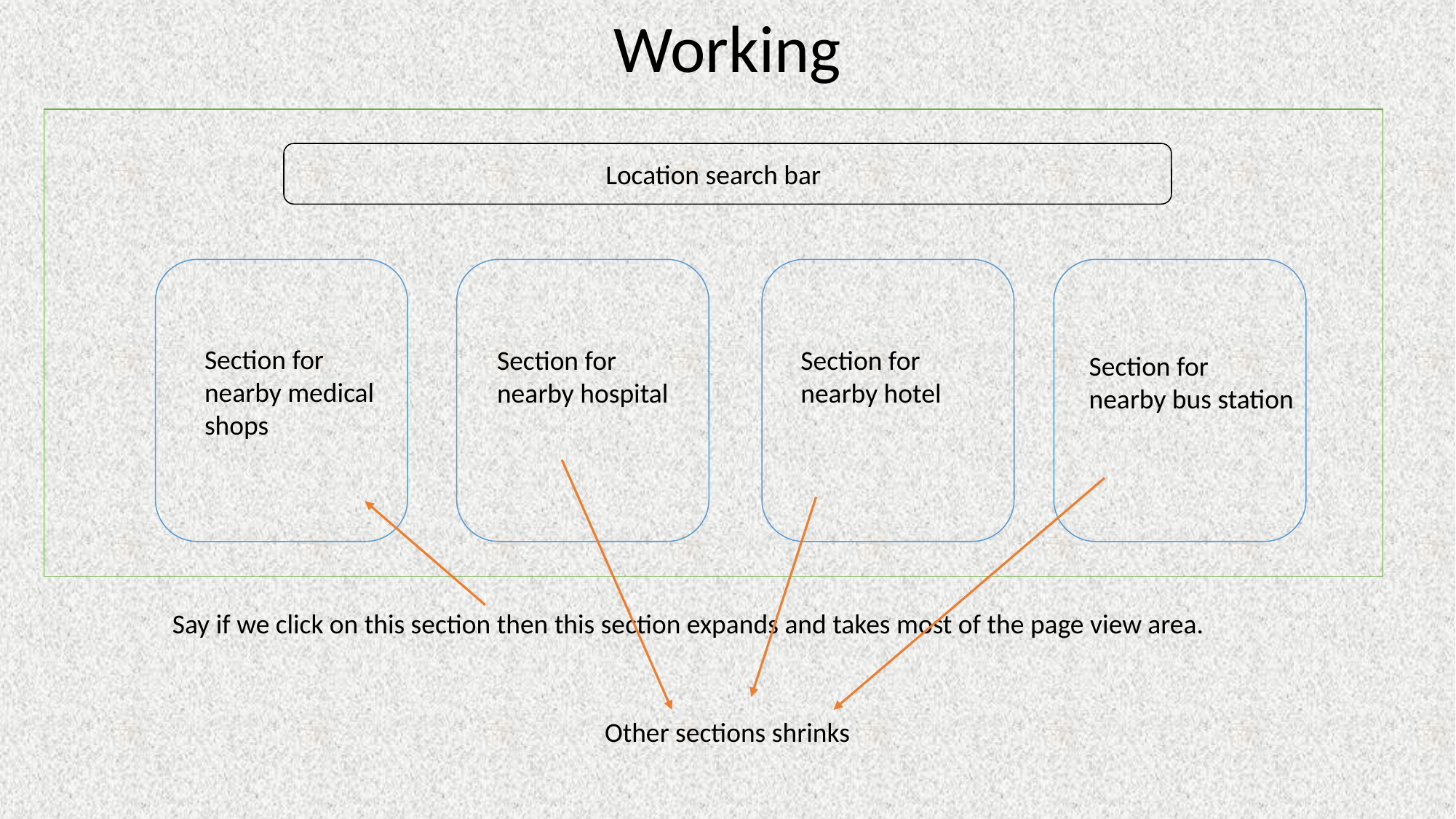

# Working

Location search bar

Section for
nearby medical
shops
Section for
nearby hospital

Section for
nearby hotel

Section for
nearby bus station
Say if we click on this section then this section expands and takes most of the page view area.
Other sections shrinks